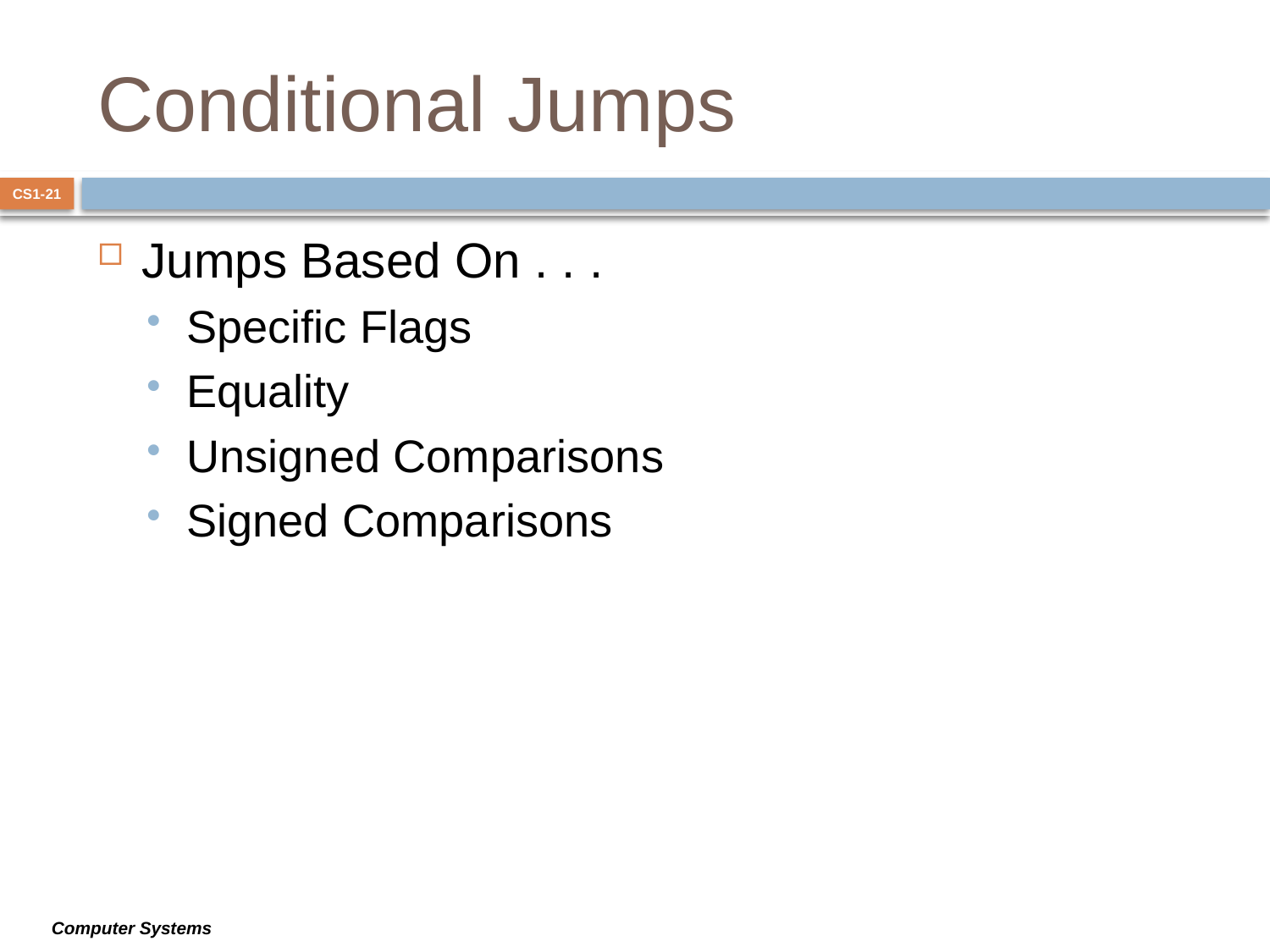

# Conditional Jumps
CS1-21
Jumps Based On . . .
Specific Flags
Equality
Unsigned Comparisons
Signed Comparisons